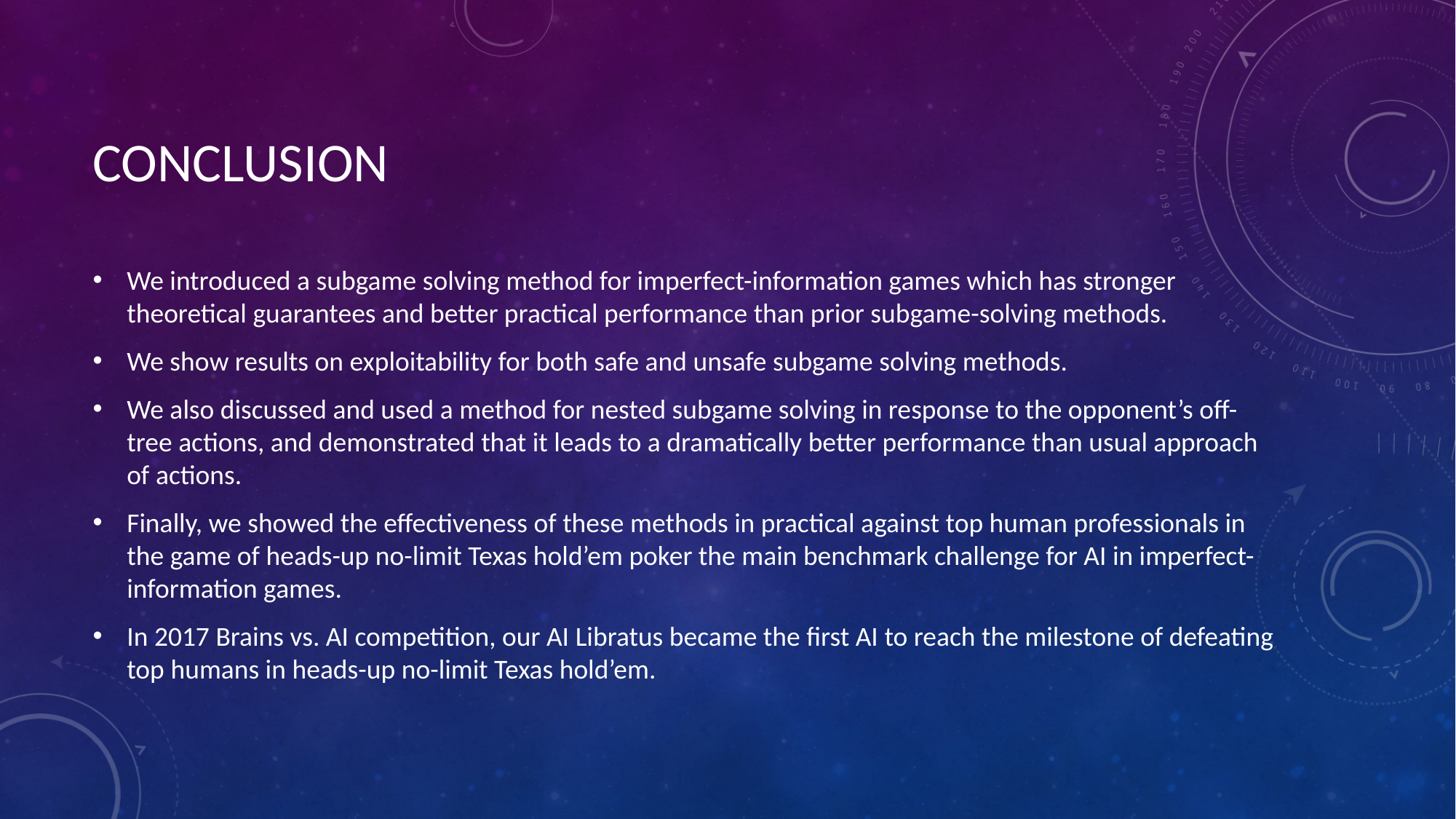

# Conclusion
We introduced a subgame solving method for imperfect-information games which has stronger theoretical guarantees and better practical performance than prior subgame-solving methods.
We show results on exploitability for both safe and unsafe subgame solving methods.
We also discussed and used a method for nested subgame solving in response to the opponent’s off-tree actions, and demonstrated that it leads to a dramatically better performance than usual approach of actions.
Finally, we showed the effectiveness of these methods in practical against top human professionals in the game of heads-up no-limit Texas hold’em poker the main benchmark challenge for AI in imperfect-information games.
In 2017 Brains vs. AI competition, our AI Libratus became the first AI to reach the milestone of defeating top humans in heads-up no-limit Texas hold’em.